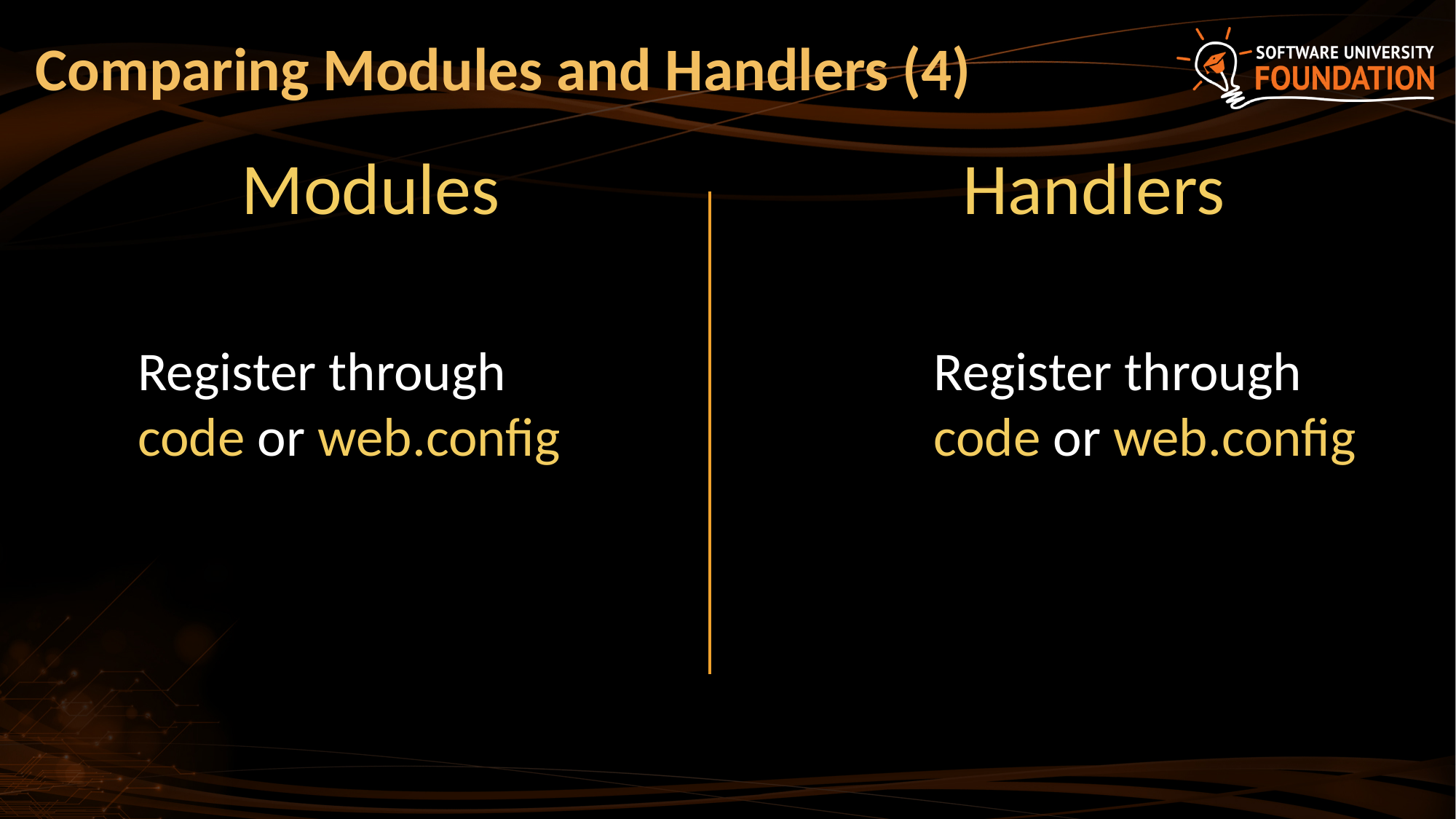

# Comparing Modules and Handlers (4)
Handlers

Modules

Register through code or web.config
Register through code or web.config